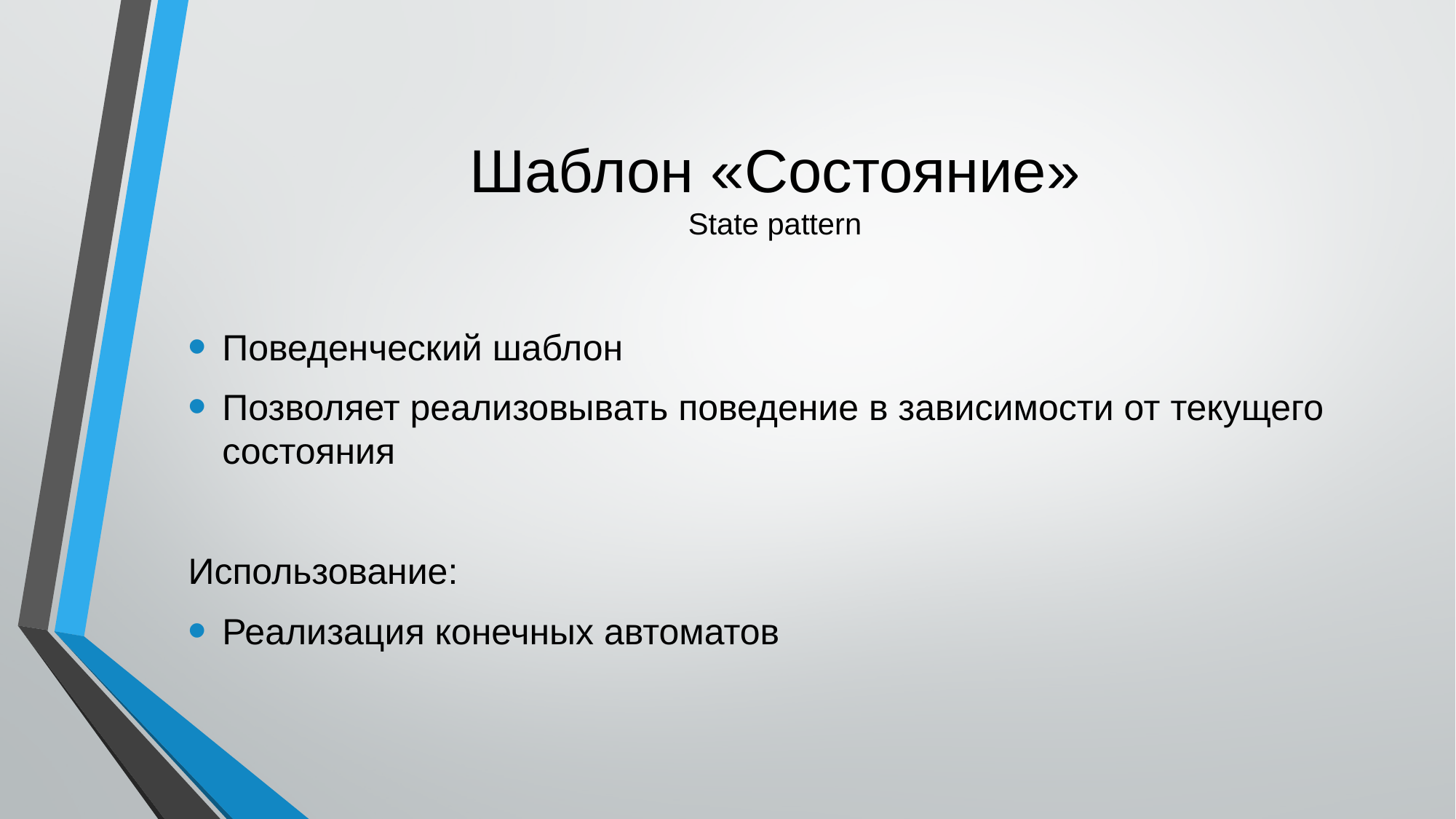

# Шаблон «Состояние» State pattern
Поведенческий шаблон
Позволяет реализовывать поведение в зависимости от текущего состояния

Использование:
Реализация конечных автоматов